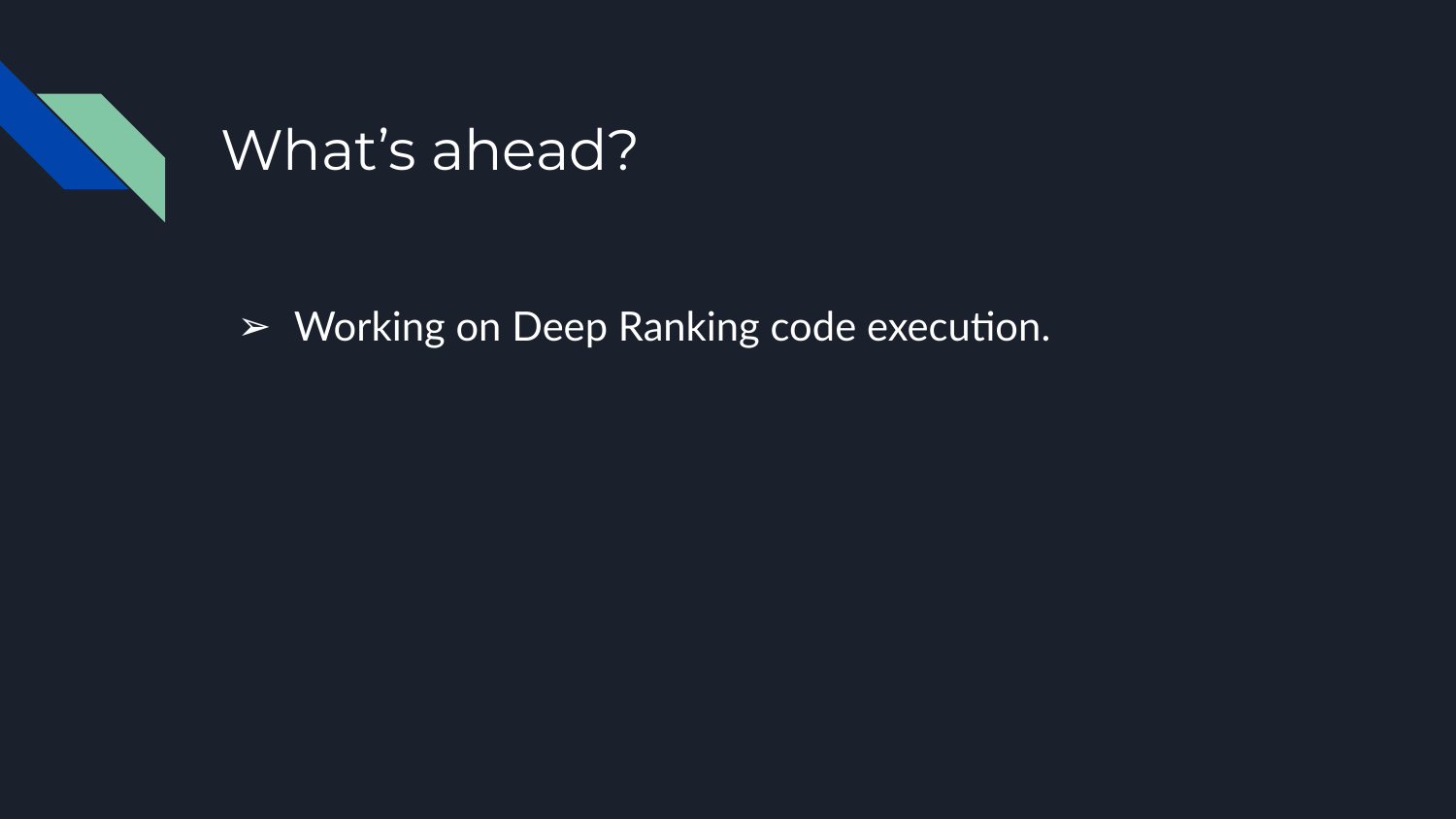

# What’s ahead?
Working on Deep Ranking code execution.